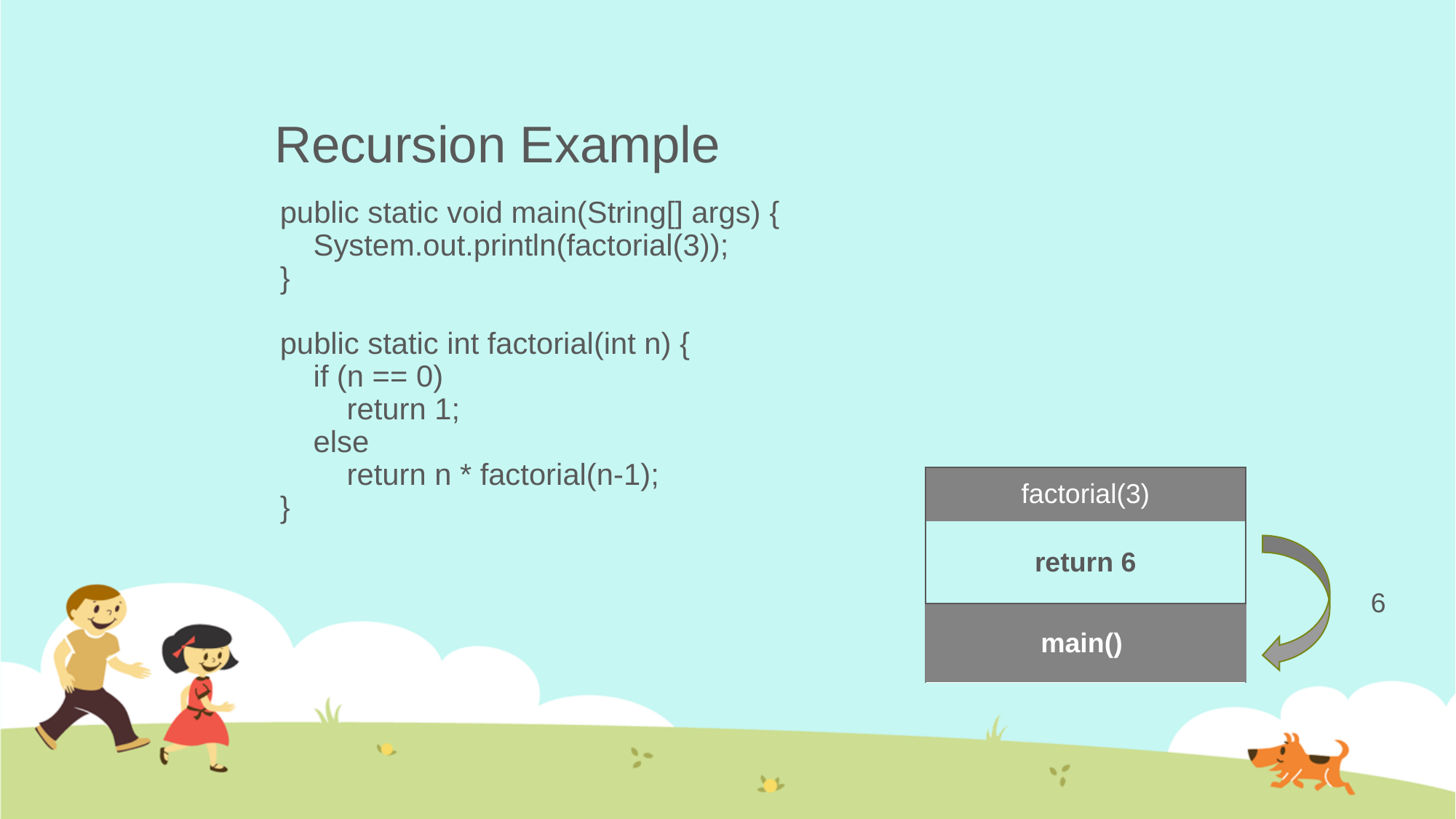

# Recursion Example
public static void main(String[] args) {
    System.out.println(factorial(3));
}
public static int factorial(int n) {
    if (n == 0)
        return 1;
    else
        return n * factorial(n-1);
}
| factorial(3) |
| --- |
| return 6 |

6
| main() |
| --- |